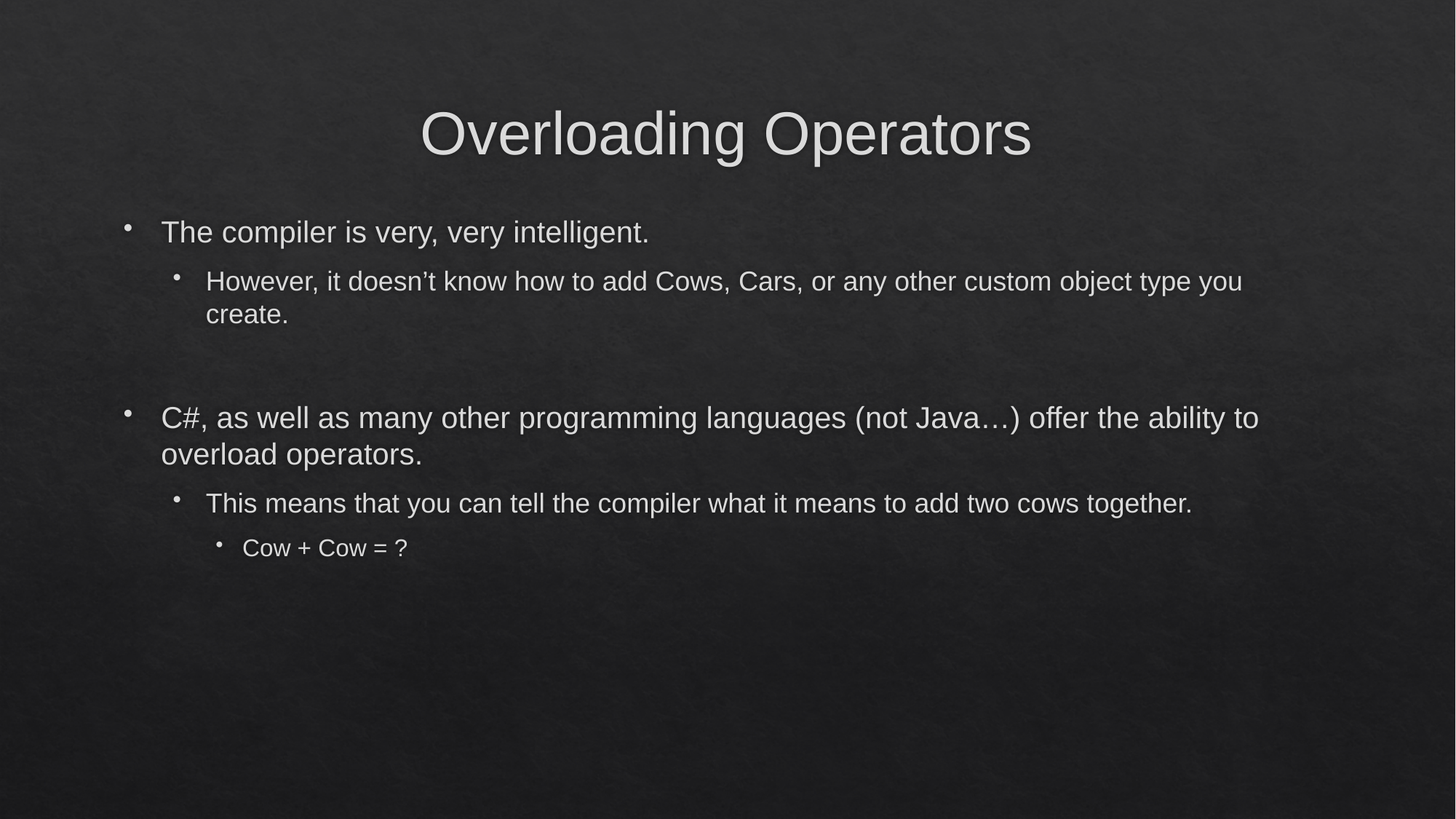

# Overloading Operators
The compiler is very, very intelligent.
However, it doesn’t know how to add Cows, Cars, or any other custom object type you create.

C#, as well as many other programming languages (not Java…) offer the ability to overload operators.
This means that you can tell the compiler what it means to add two cows together.
Cow + Cow = ?